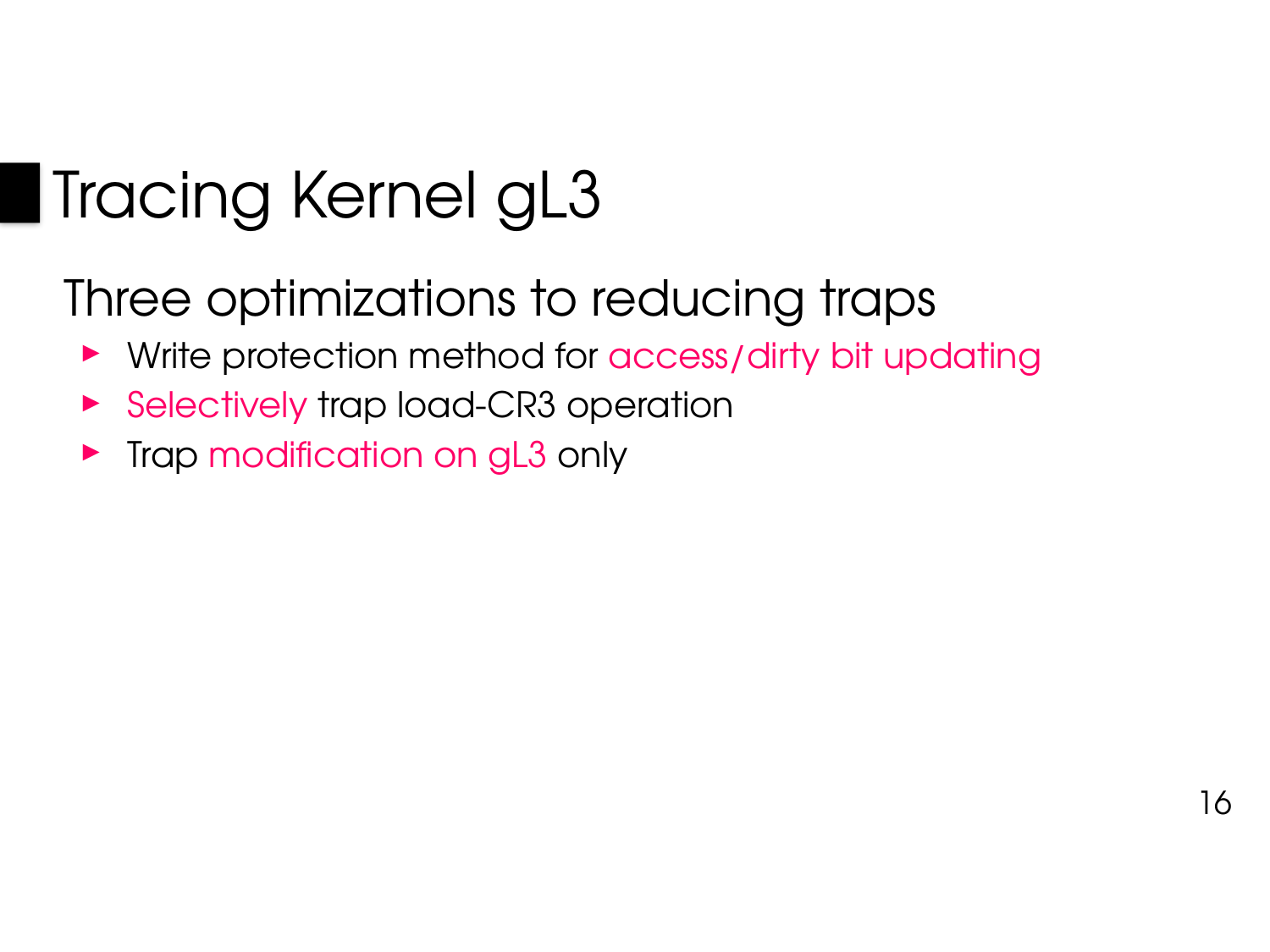

# Tracing Kernel gL3

Three optimizations to reducing traps
Write protection method for access/dirty bit updating
Selectively trap load-CR3 operation
Trap modification on gL3 only

16